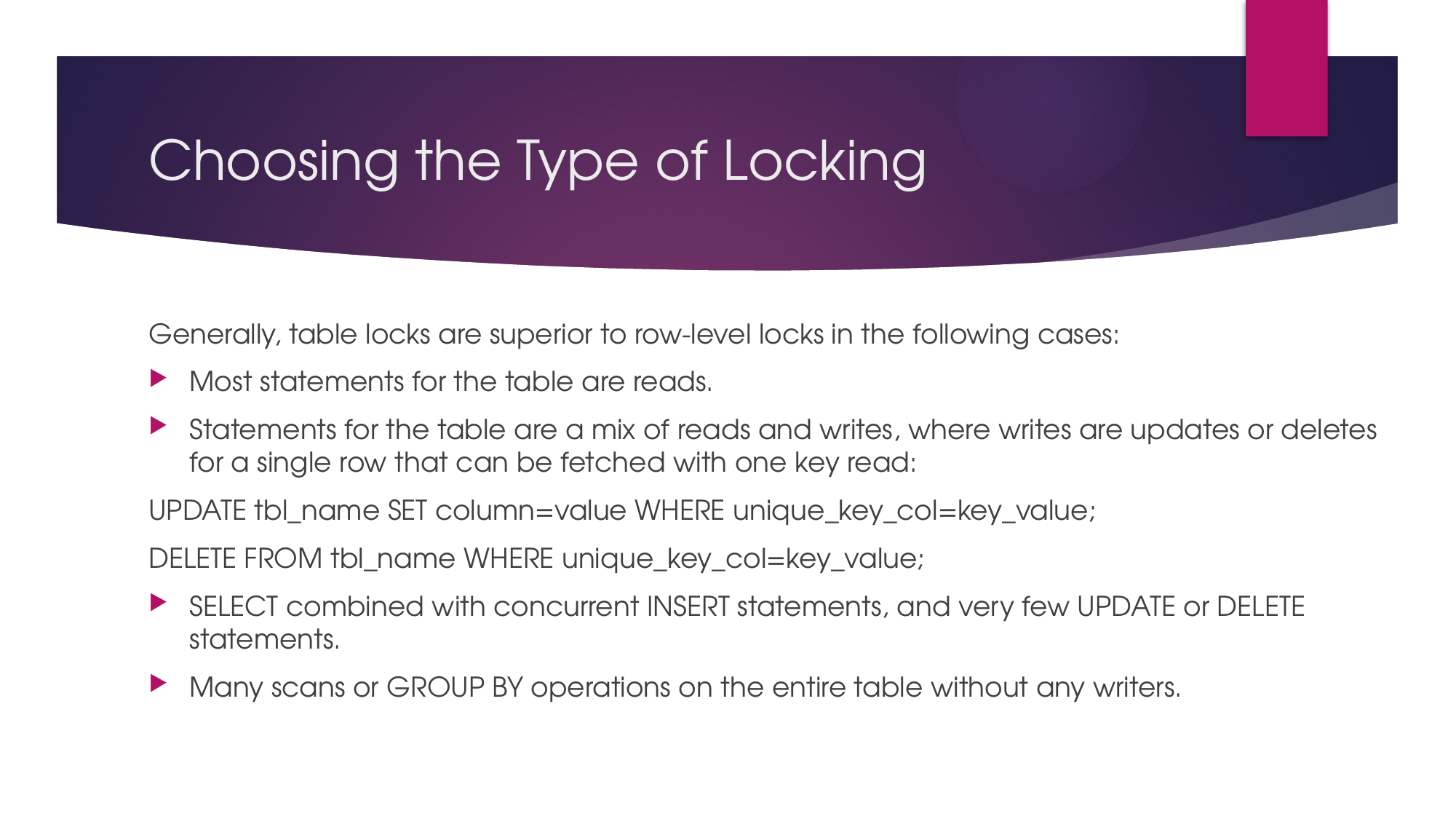

# Choosing the Type of Locking
Generally, table locks are superior to row-level locks in the following cases:
Most statements for the table are reads.
Statements for the table are a mix of reads and writes, where writes are updates or deletes for a single row that can be fetched with one key read:
UPDATE tbl_name SET column=value WHERE unique_key_col=key_value;
DELETE FROM tbl_name WHERE unique_key_col=key_value;
SELECT combined with concurrent INSERT statements, and very few UPDATE or DELETE statements.
Many scans or GROUP BY operations on the entire table without any writers.